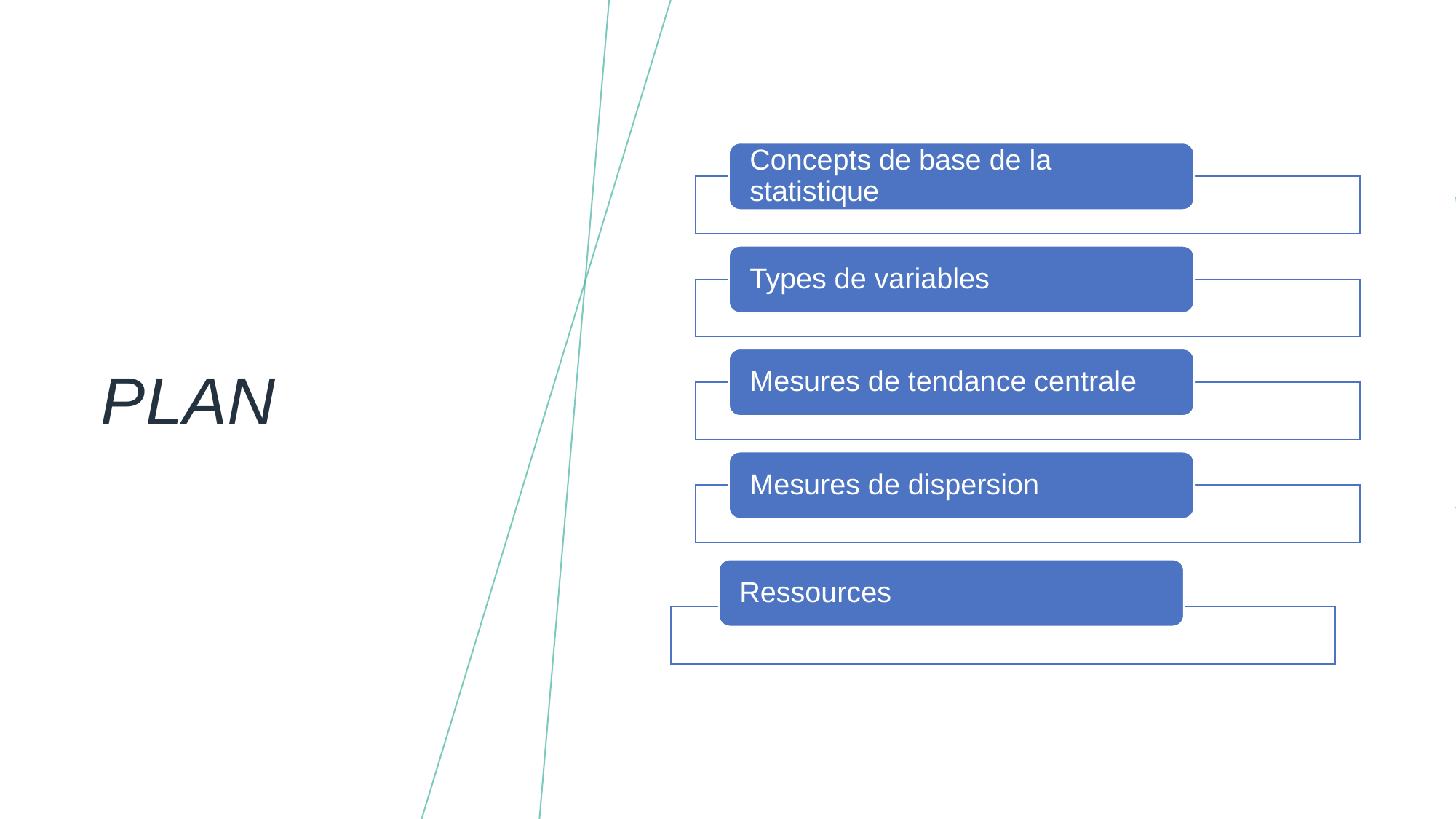

# Plan
Concepts de base de la statistique

Types de variables

Mesures de tendance centrale

Mesures de dispersion

Ressources

2